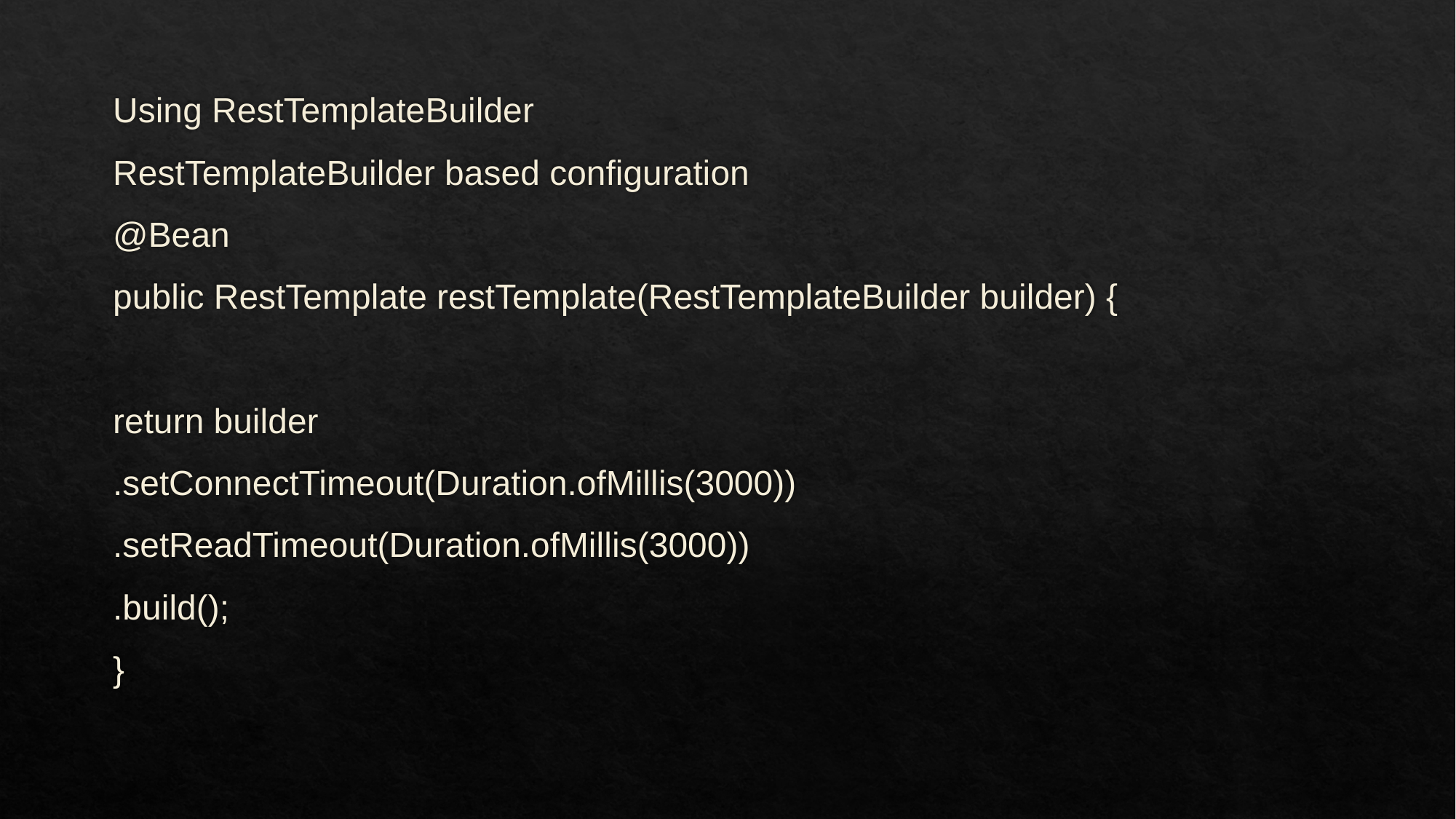

Using RestTemplateBuilder
RestTemplateBuilder based configuration
@Bean
public RestTemplate restTemplate(RestTemplateBuilder builder) {

return builder
.setConnectTimeout(Duration.ofMillis(3000))
.setReadTimeout(Duration.ofMillis(3000))
.build();
}